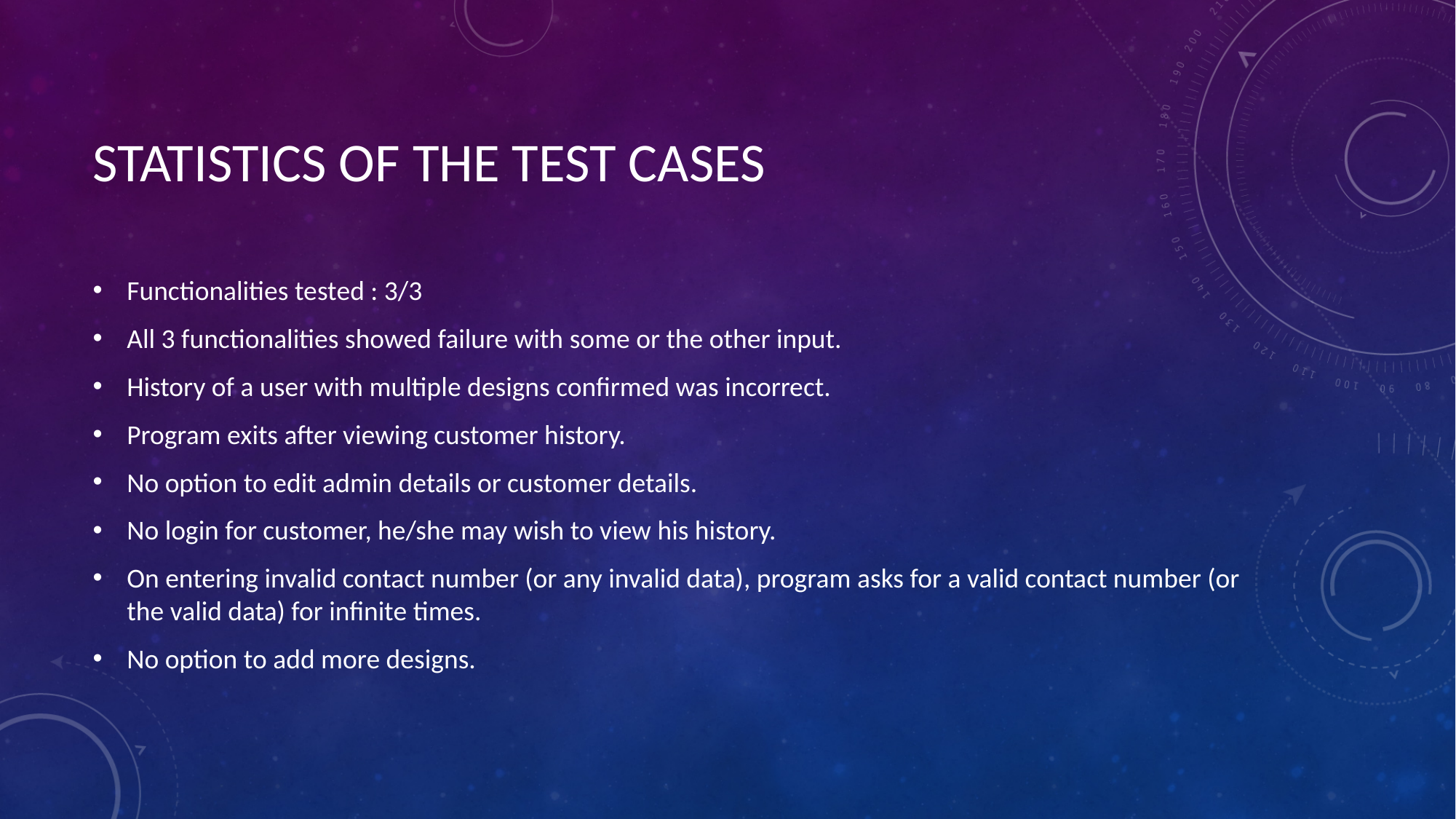

# Statistics of the test cases
Functionalities tested : 3/3
All 3 functionalities showed failure with some or the other input.
History of a user with multiple designs confirmed was incorrect.
Program exits after viewing customer history.
No option to edit admin details or customer details.
No login for customer, he/she may wish to view his history.
On entering invalid contact number (or any invalid data), program asks for a valid contact number (or the valid data) for infinite times.
No option to add more designs.